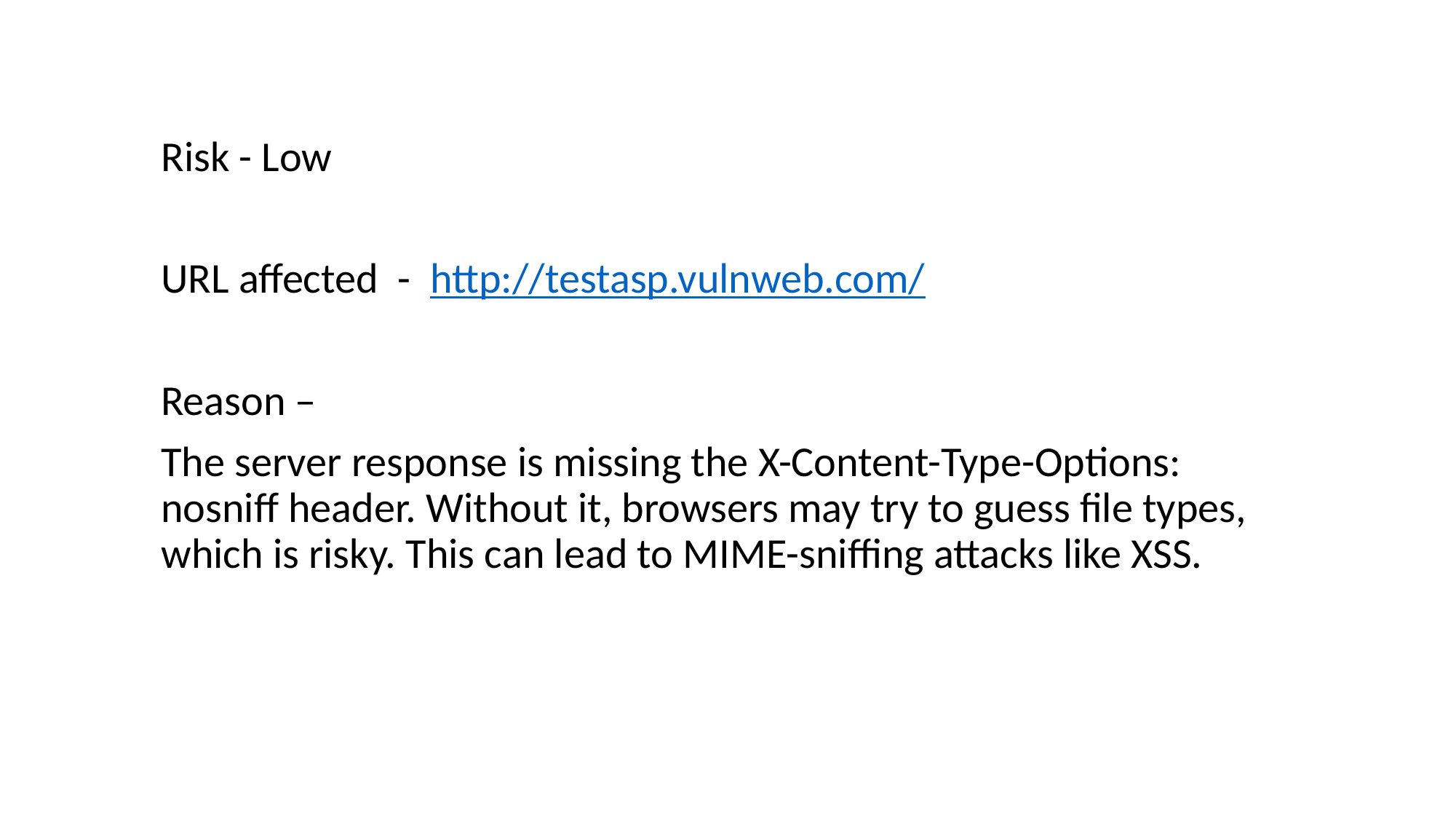

Risk - Low

URL affected  -  http://testasp.vulnweb.com/

Reason –
The server response is missing the X-Content-Type-Options: nosniff header. Without it, browsers may try to guess file types, which is risky. This can lead to MIME-sniffing attacks like XSS.